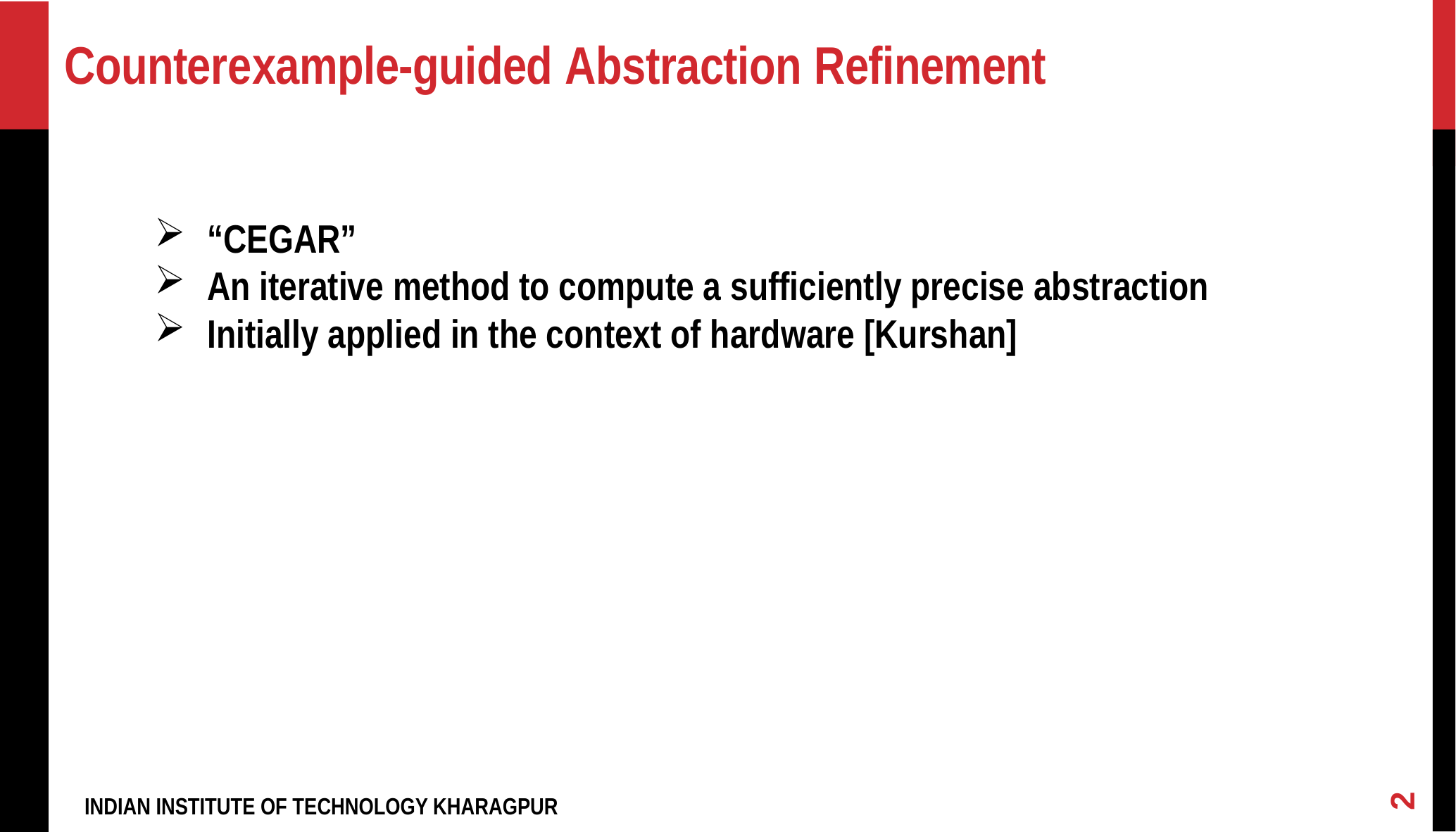

# Counterexample-guided Abstraction Refinement
“CEGAR”
An iterative method to compute a sufficiently precise abstraction
Initially applied in the context of hardware [Kurshan]

2
INDIAN INSTITUTE OF TECHNOLOGY KHARAGPUR